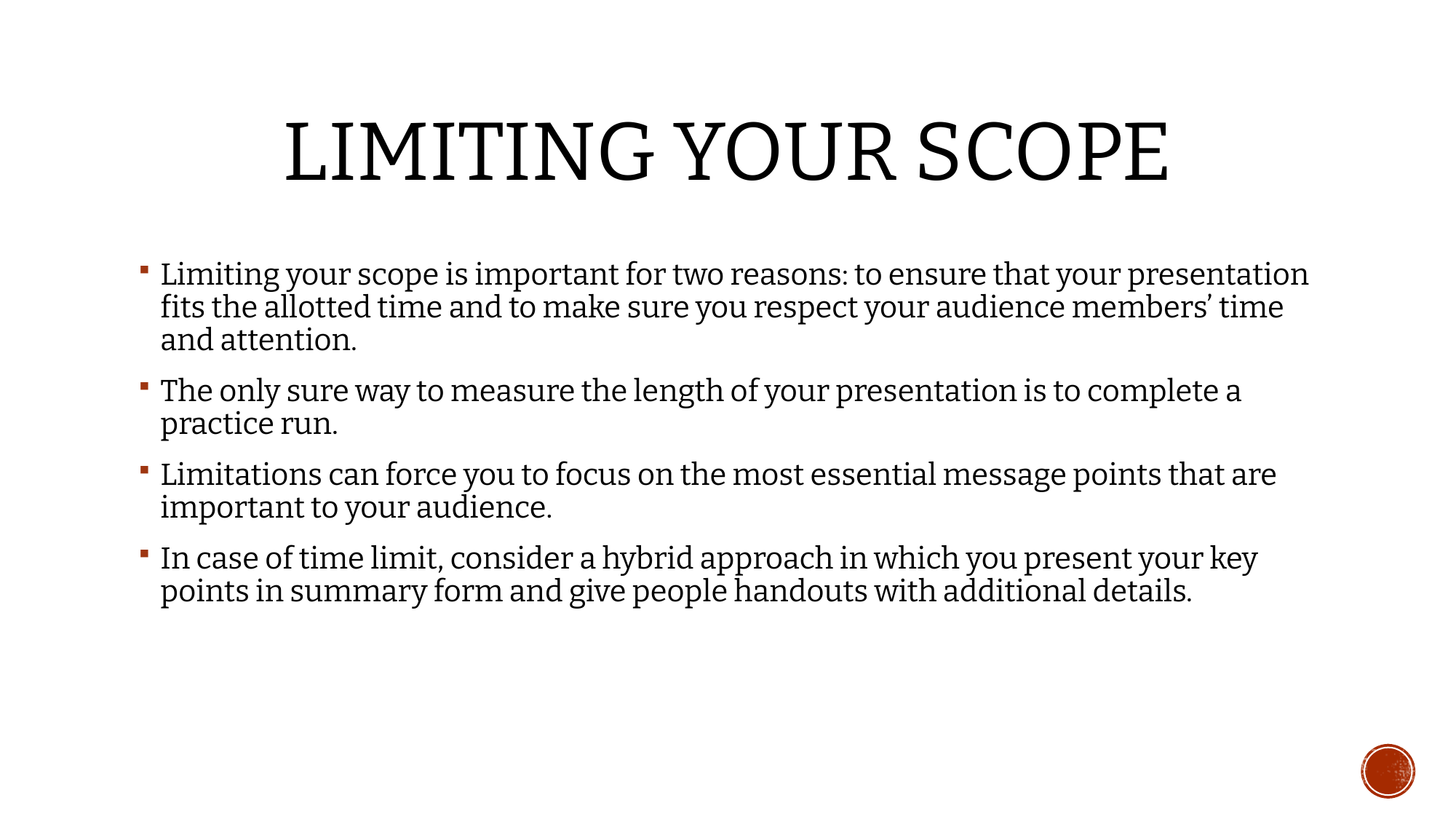

# Limiting your scope
Limiting your scope is important for two reasons: to ensure that your presentation fits the allotted time and to make sure you respect your audience members’ time and attention.
The only sure way to measure the length of your presentation is to complete a practice run.
Limitations can force you to focus on the most essential message points that are important to your audience.
In case of time limit, consider a hybrid approach in which you present your key points in summary form and give people handouts with additional details.